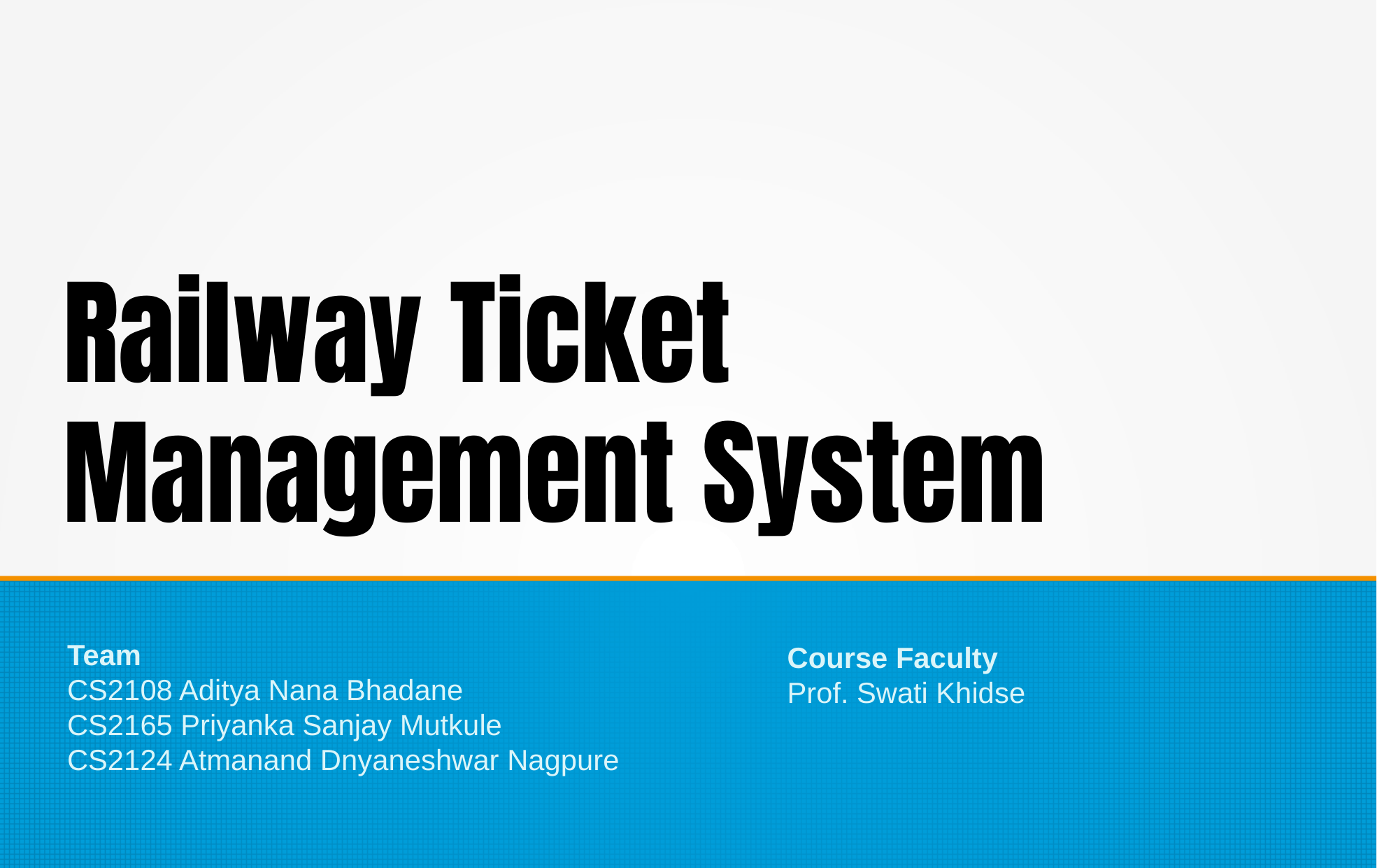

Railway Ticket Management System
Team
CS2108 Aditya Nana Bhadane
CS2165 Priyanka Sanjay Mutkule
CS2124 Atmanand Dnyaneshwar Nagpure
Course Faculty
Prof. Swati Khidse